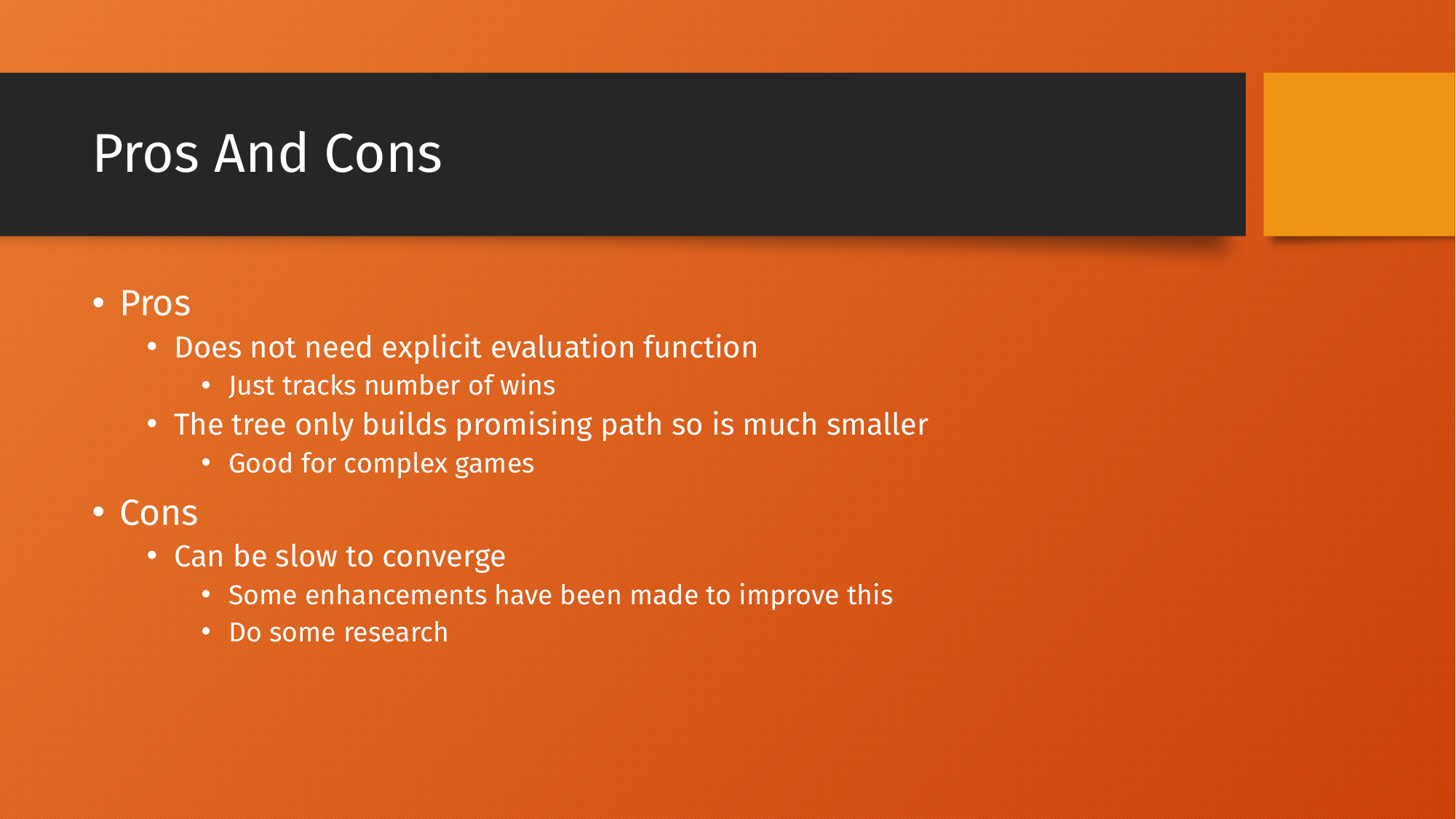

# Pros And Cons
Pros
Does not need explicit evaluation function
Just tracks number of wins
The tree only builds promising path so is much smaller
Good for complex games
Cons
Can be slow to converge
Some enhancements have been made to improve this
Do some research